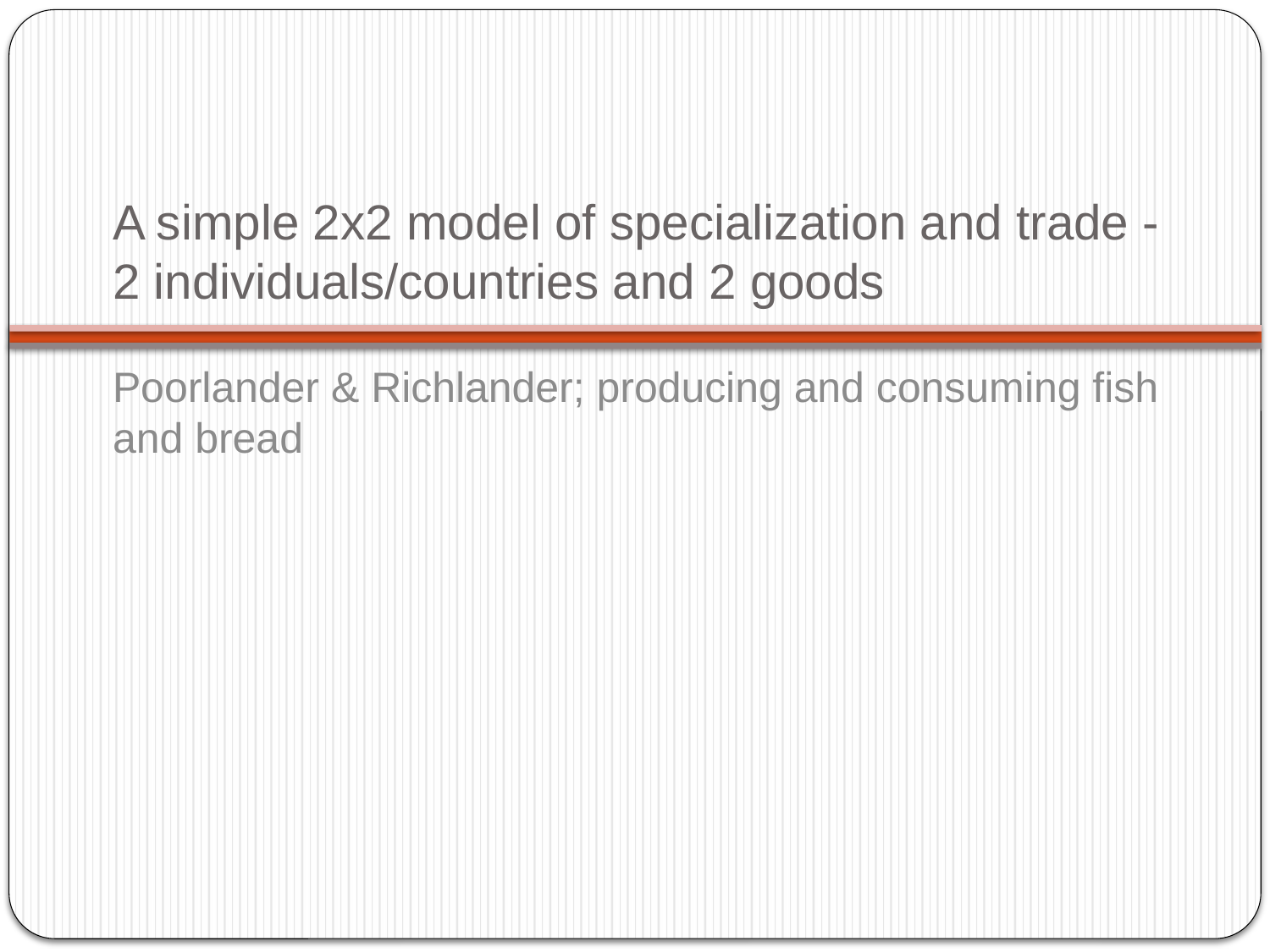

# A simple 2x2 model of specialization and trade - 2 individuals/countries and 2 goods
Poorlander & Richlander; producing and consuming fish and bread